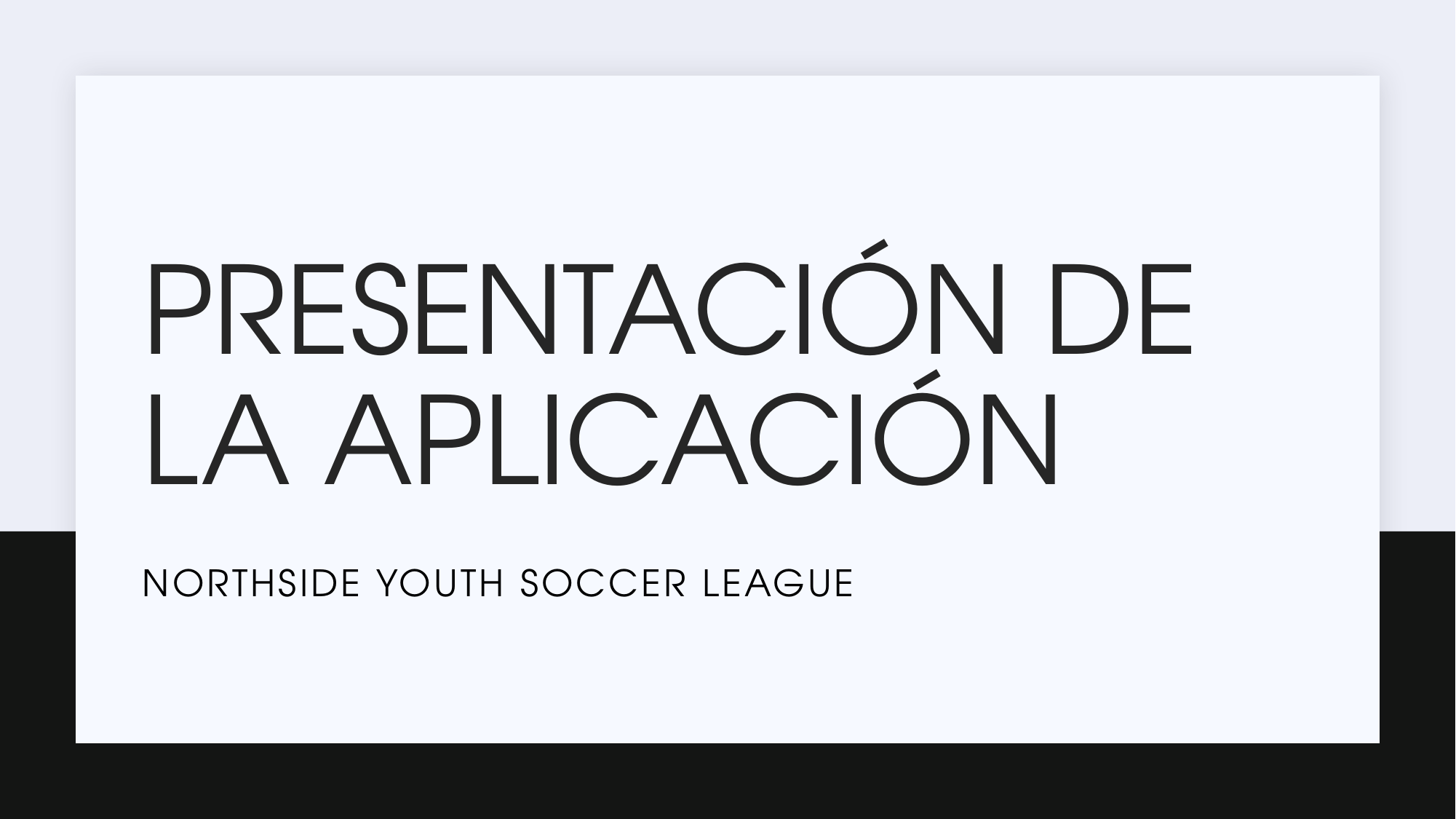

# Presentación de la aplicación
Northside youth soccer league